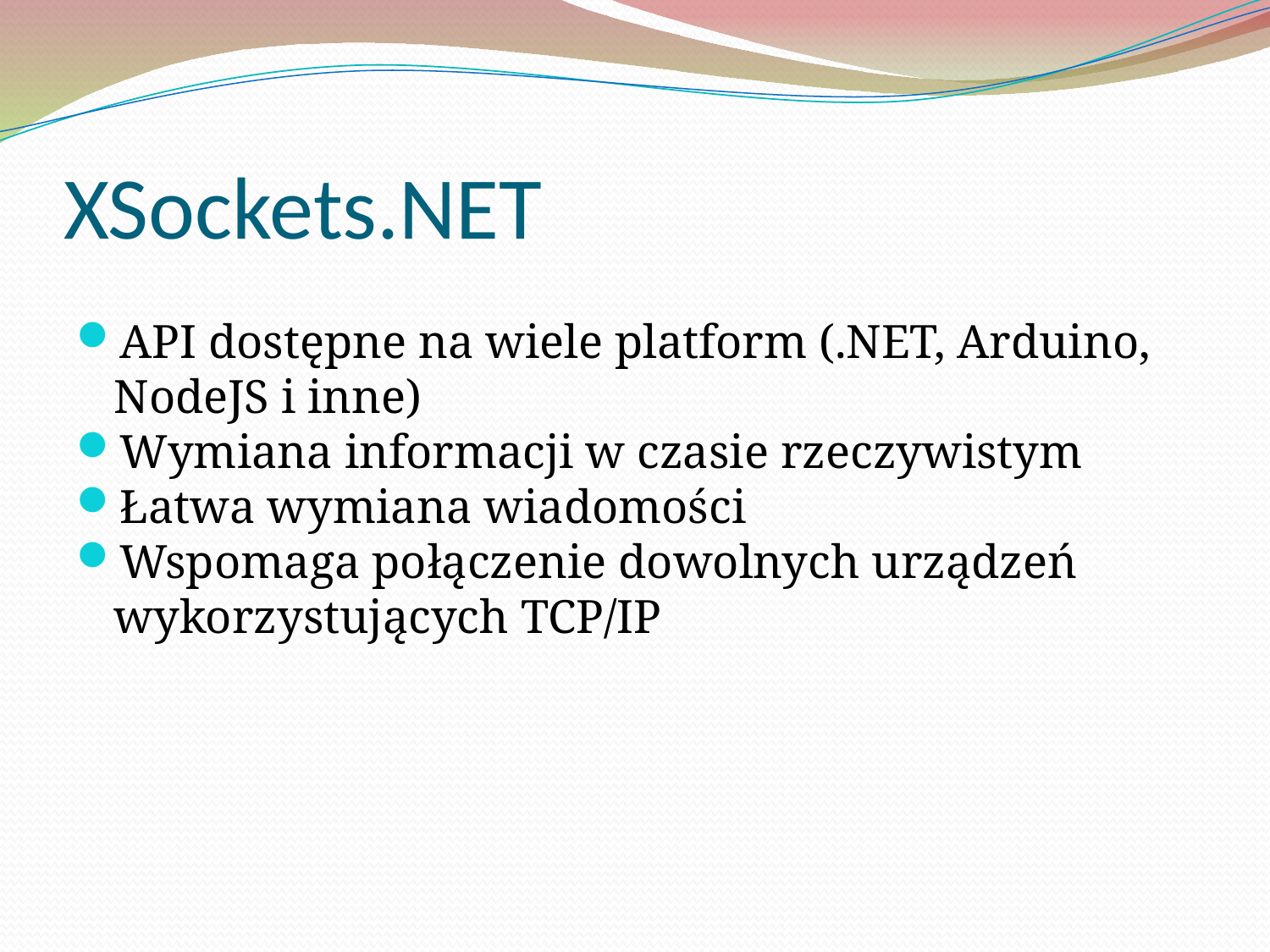

XSockets.NET

API dostępne na wiele platform (.NET, Arduino, NodeJS i inne)
Wymiana informacji w czasie rzeczywistym
Łatwa wymiana wiadomości
Wspomaga połączenie dowolnych urządzeń wykorzystujących TCP/IP